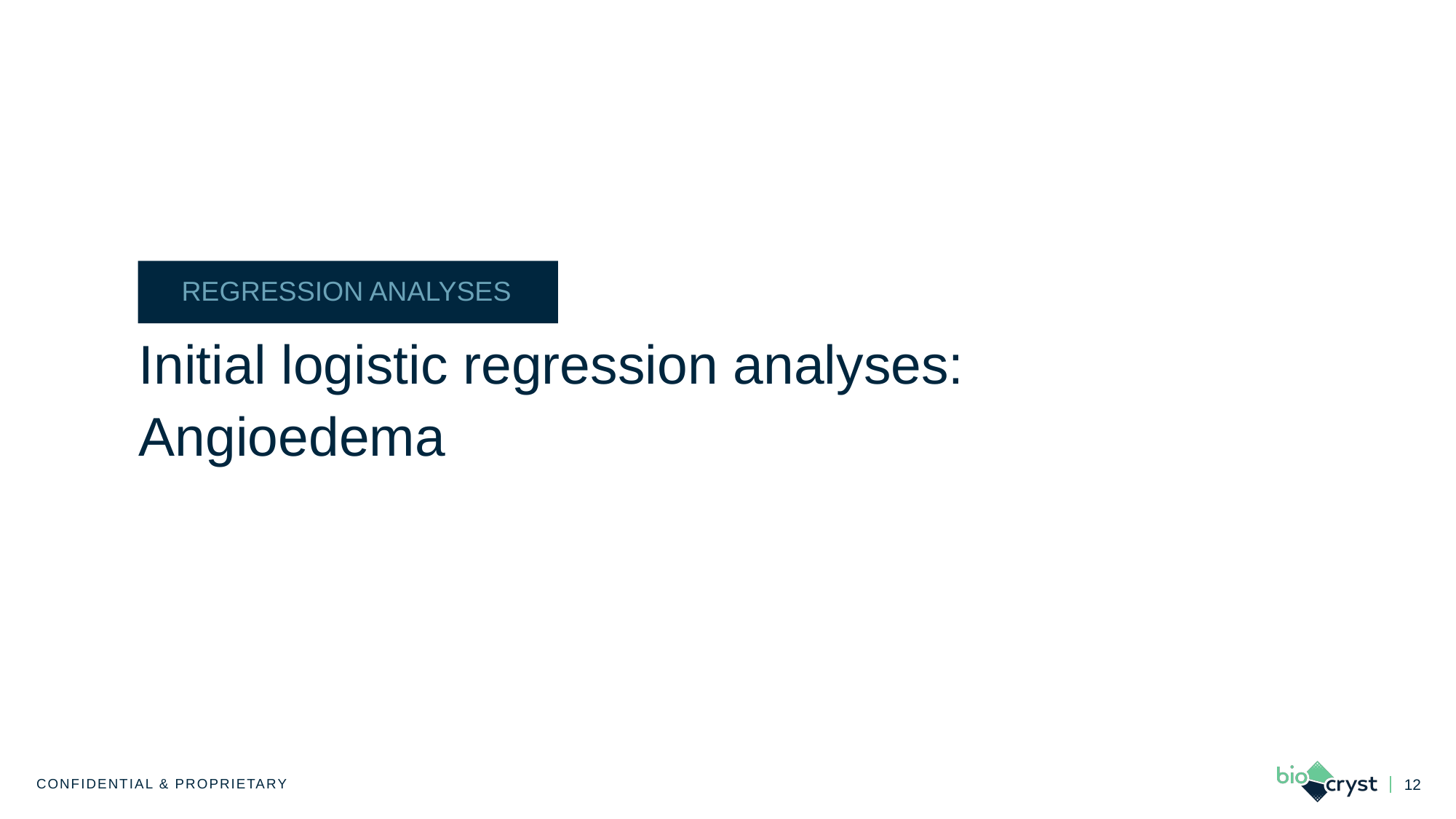

# REGRESSION ANALYSES
Initial logistic regression analyses:  Angioedema
12
CONFIDENTIAL & PROPRIETARY